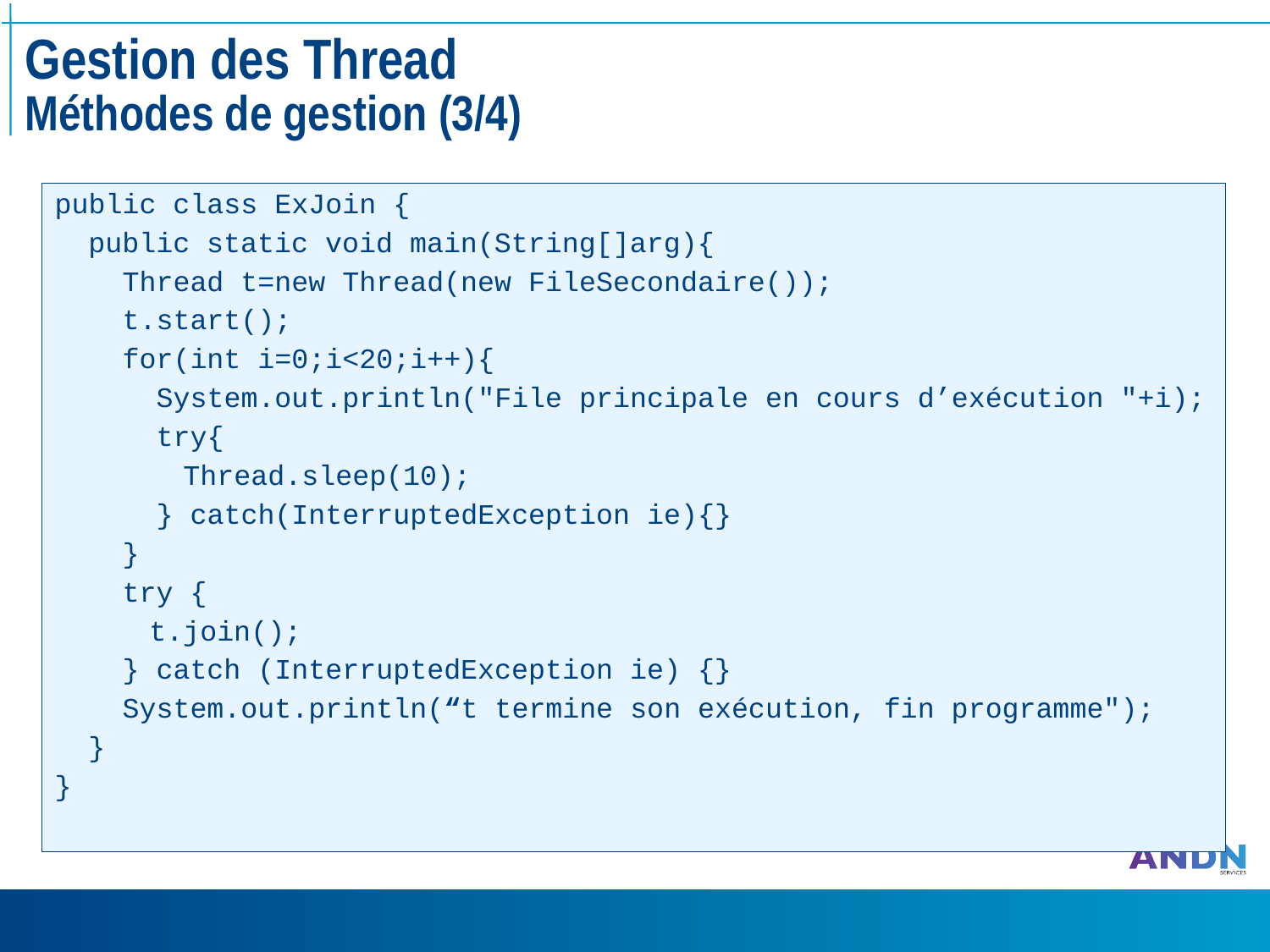

# Gestion des Thread Méthodes de gestion (3/4)
public class ExJoin {
  public static void main(String[]arg){
    Thread t=new Thread(new FileSecondaire());
    t.start();
    for(int i=0;i<20;i++){
      System.out.println("File principale en cours d’exécution "+i);
      try{
	      Thread.sleep(10);
      } catch(InterruptedException ie){}
    }
    try {
	    t.join();
    } catch (InterruptedException ie) {}
    System.out.println(“t termine son exécution, fin programme");
  }
}